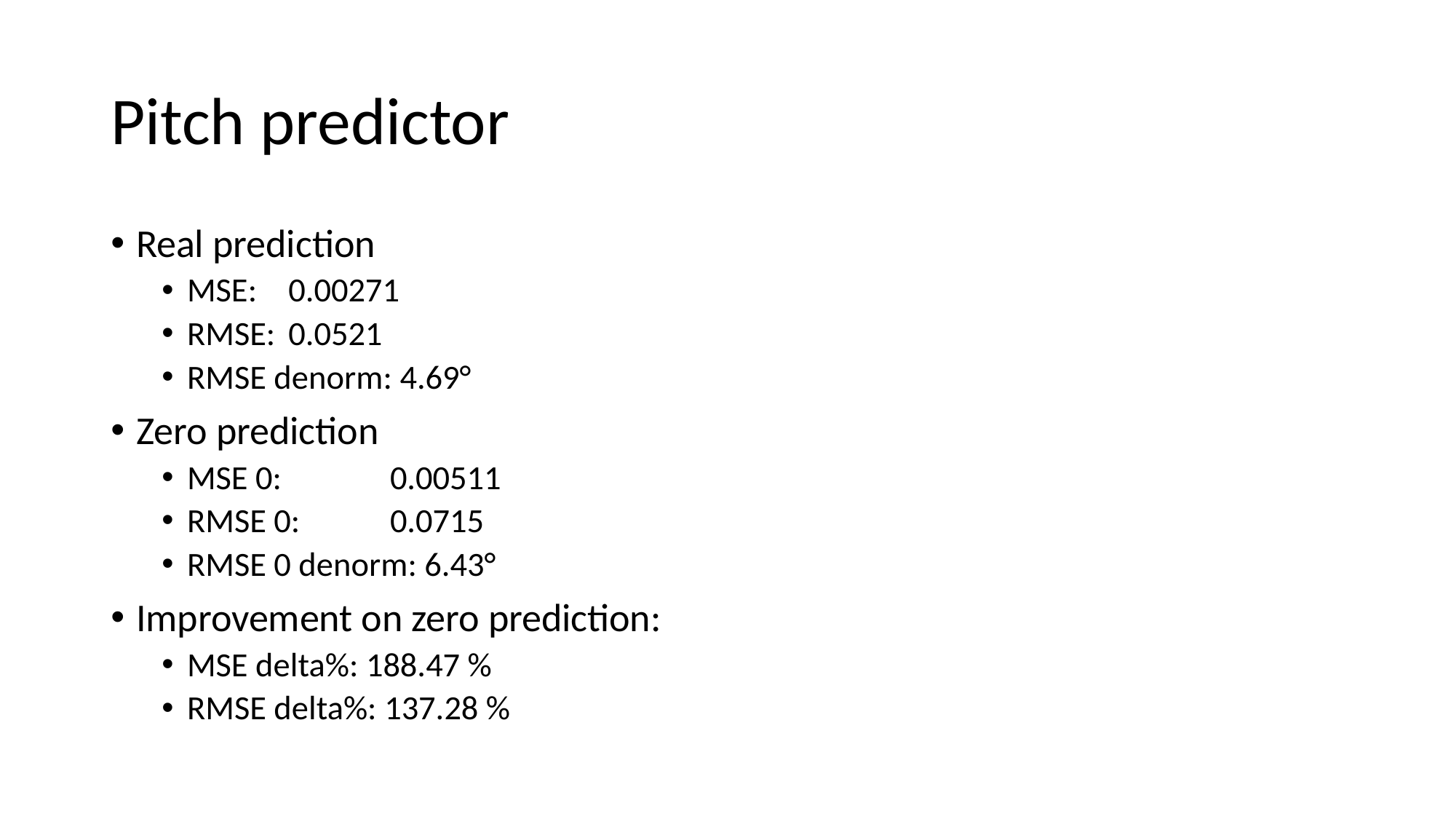

# Pitch predictor
Real prediction
MSE: 	0.00271
RMSE: 	0.0521
RMSE denorm: 4.69°
Zero prediction
MSE 0: 	0.00511
RMSE 0: 	0.0715
RMSE 0 denorm: 6.43°
Improvement on zero prediction:
MSE delta%: 188.47 %
RMSE delta%: 137.28 %